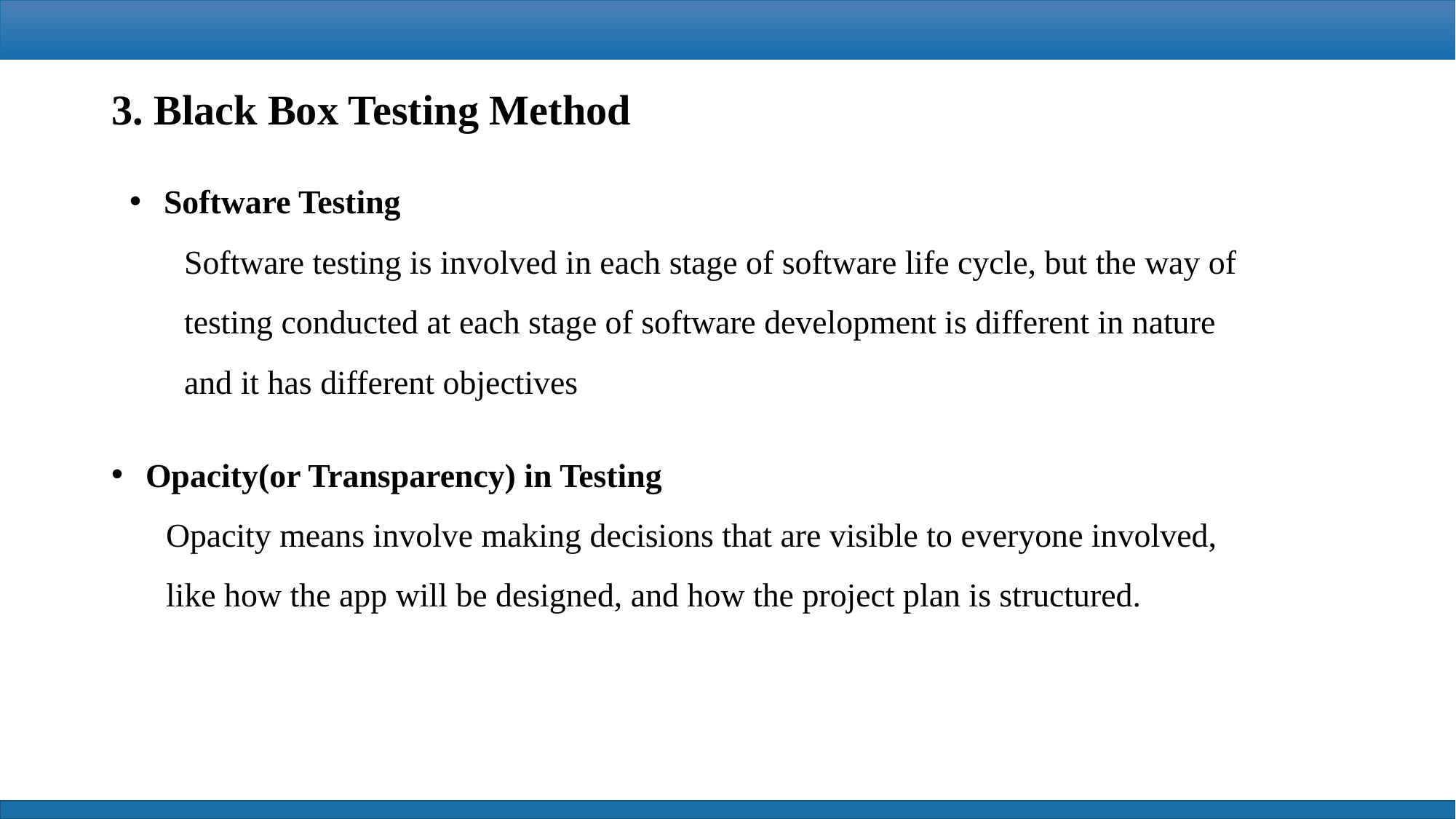

3. Black Box Testing Method
Software Testing
Software testing is involved in each stage of software life cycle, but the way of testing conducted at each stage of software development is different in nature and it has different objectives
Opacity(or Transparency) in Testing
Opacity means involve making decisions that are visible to everyone involved, like how the app will be designed, and how the project plan is structured.